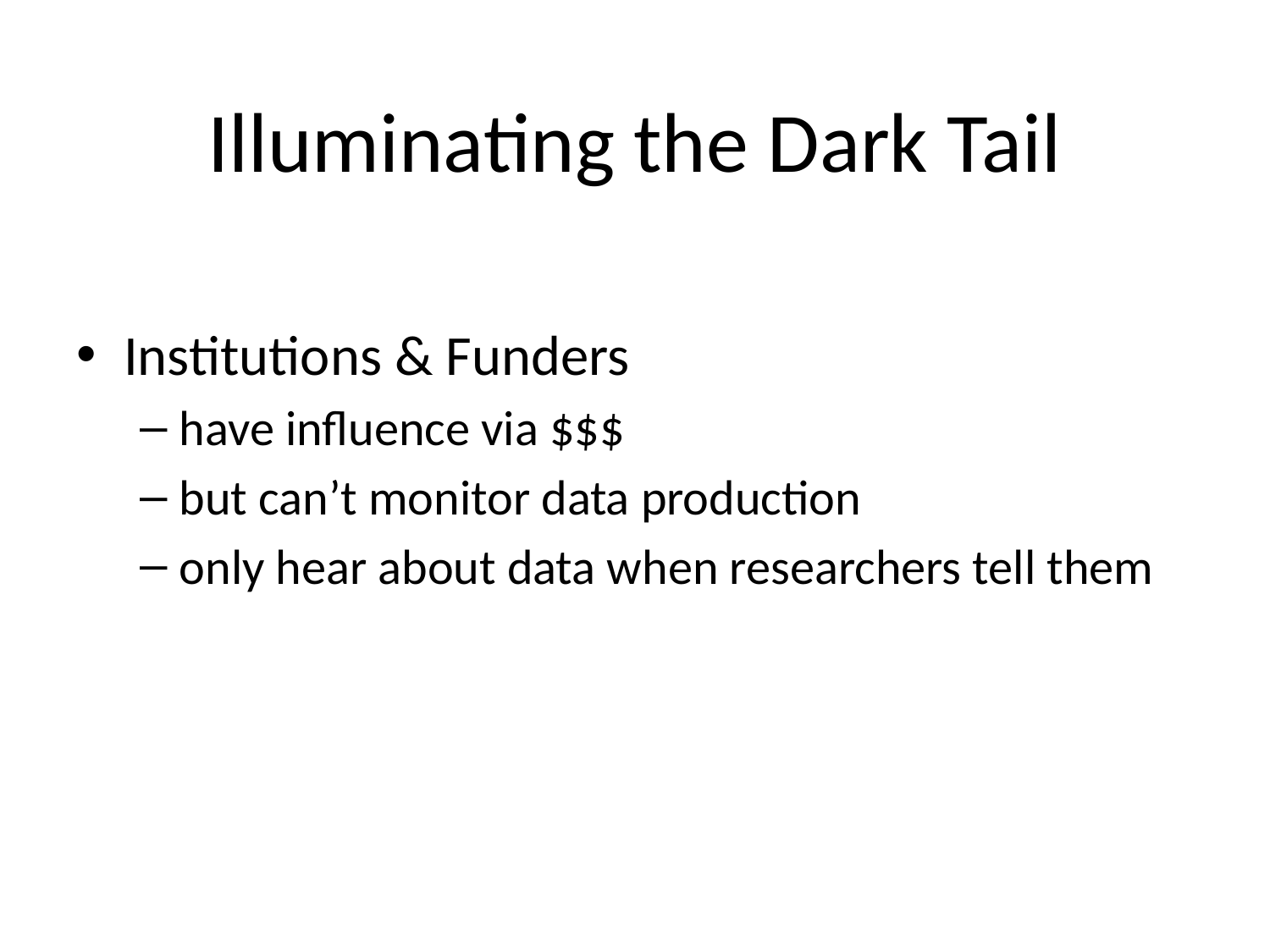

Illuminating the Dark Tail

Institutions & Funders
have influence via $$$
but can’t monitor data production
only hear about data when researchers tell them